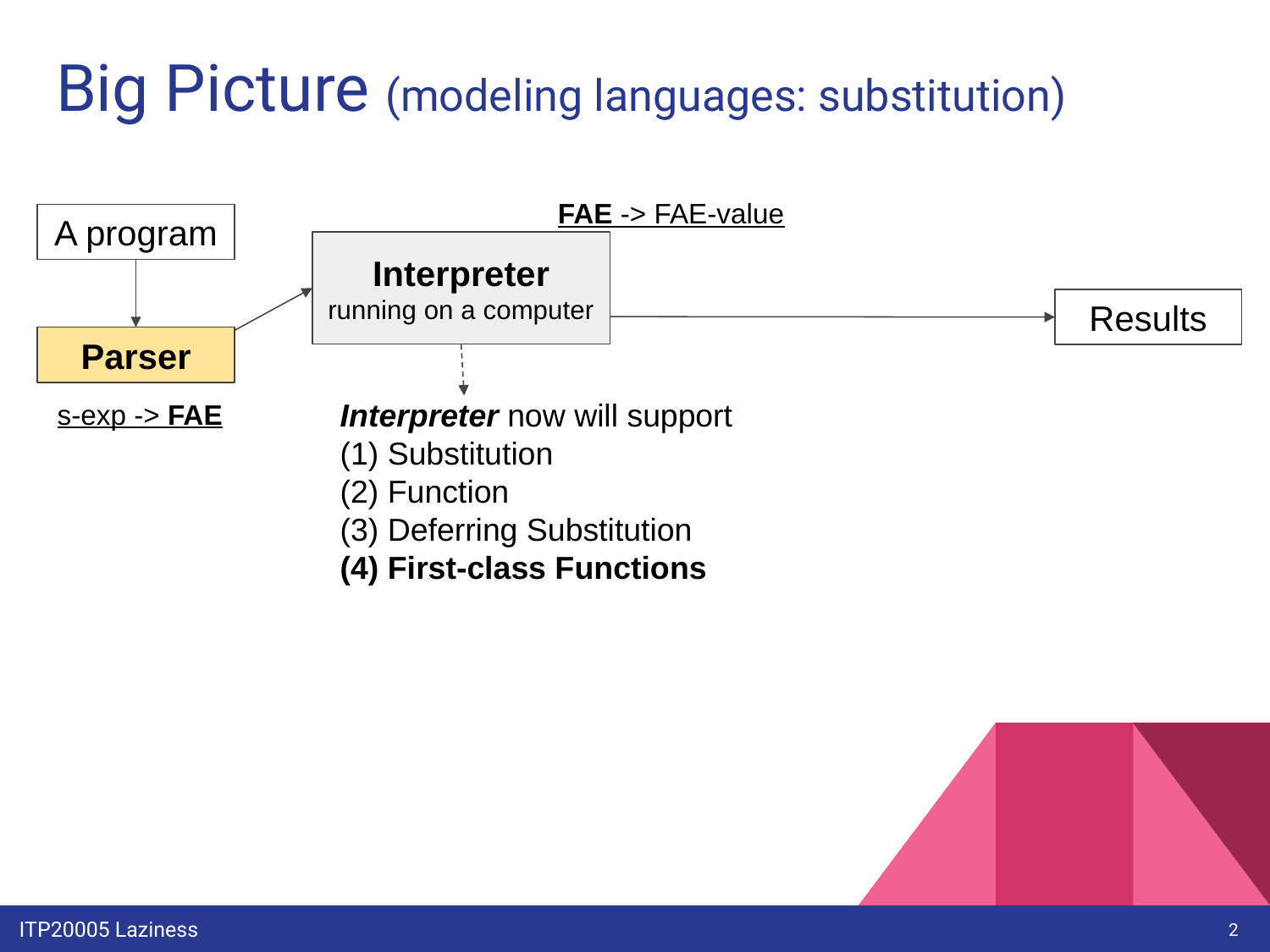

# Big Picture (modeling languages: substitution)
FAE -> FAE-value
A program
Interpreter running on a computer
Results
Parser
Interpreter now will support
(1) Substitution
(2) Function
(3) Deferring Substitution
(4) First-class Functions
s-exp -> FAE
2